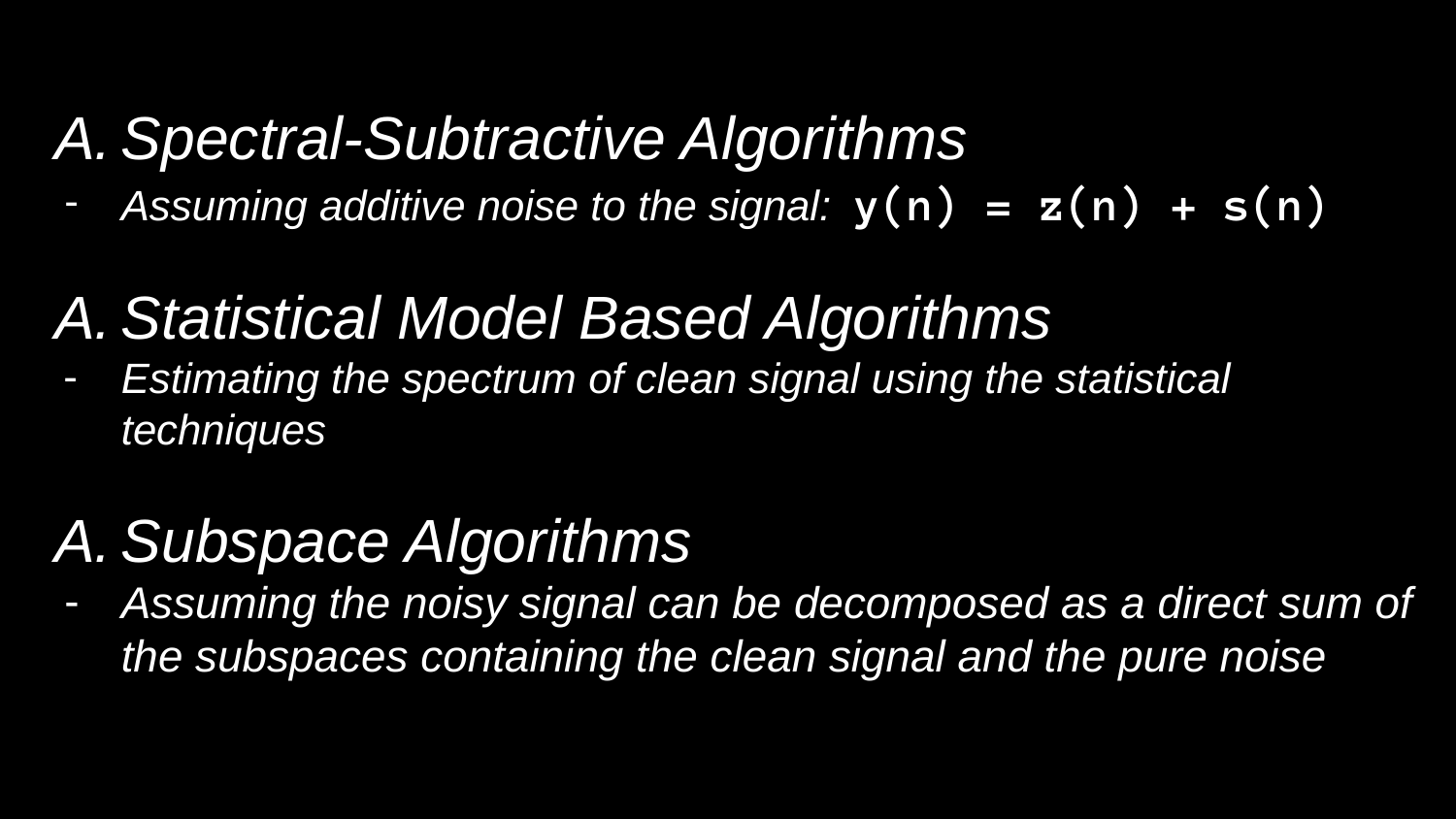

Spectral-Subtractive Algorithms
Assuming additive noise to the signal:  y(n) = z(n) + s(n)

Statistical Model Based Algorithms
Estimating the spectrum of clean signal using the statistical techniques

Subspace Algorithms
Assuming the noisy signal can be decomposed as a direct sum of the subspaces containing the clean signal and the pure noise